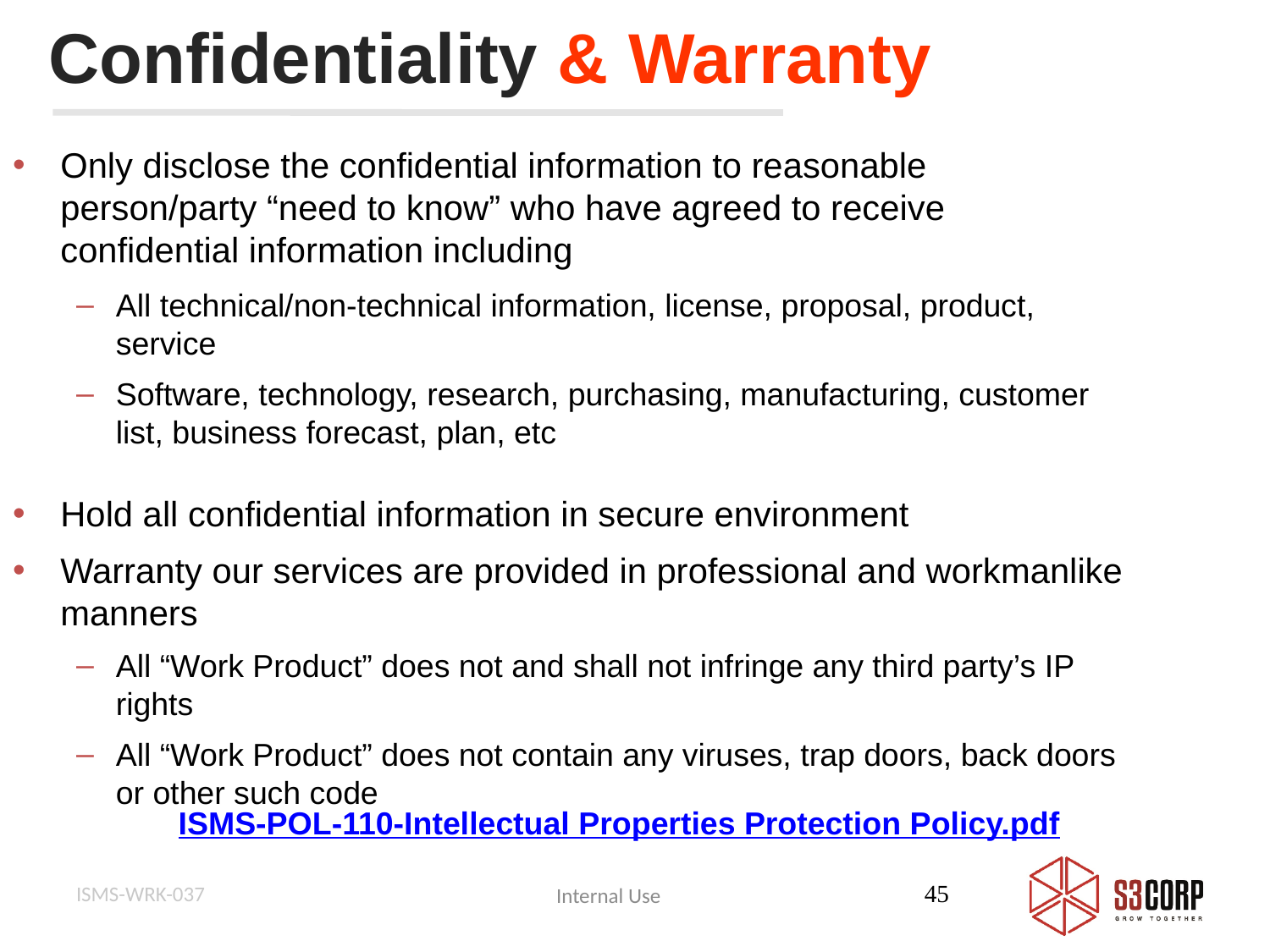

Confidentiality & Warranty
Only disclose the confidential information to reasonable person/party “need to know” who have agreed to receive confidential information including

All technical/non-technical information, license, proposal, product, service
Software, technology, research, purchasing, manufacturing, customer list, business forecast, plan, etc

Hold all confidential information in secure environment
Warranty our services are provided in professional and workmanlike manners
All “Work Product” does not and shall not infringe any third party’s IP rights
All “Work Product” does not contain any viruses, trap doors, back doors or other such code

ISMS-POL-110-Intellectual Properties Protection Policy.pdf
ISMS-WRK-037
45